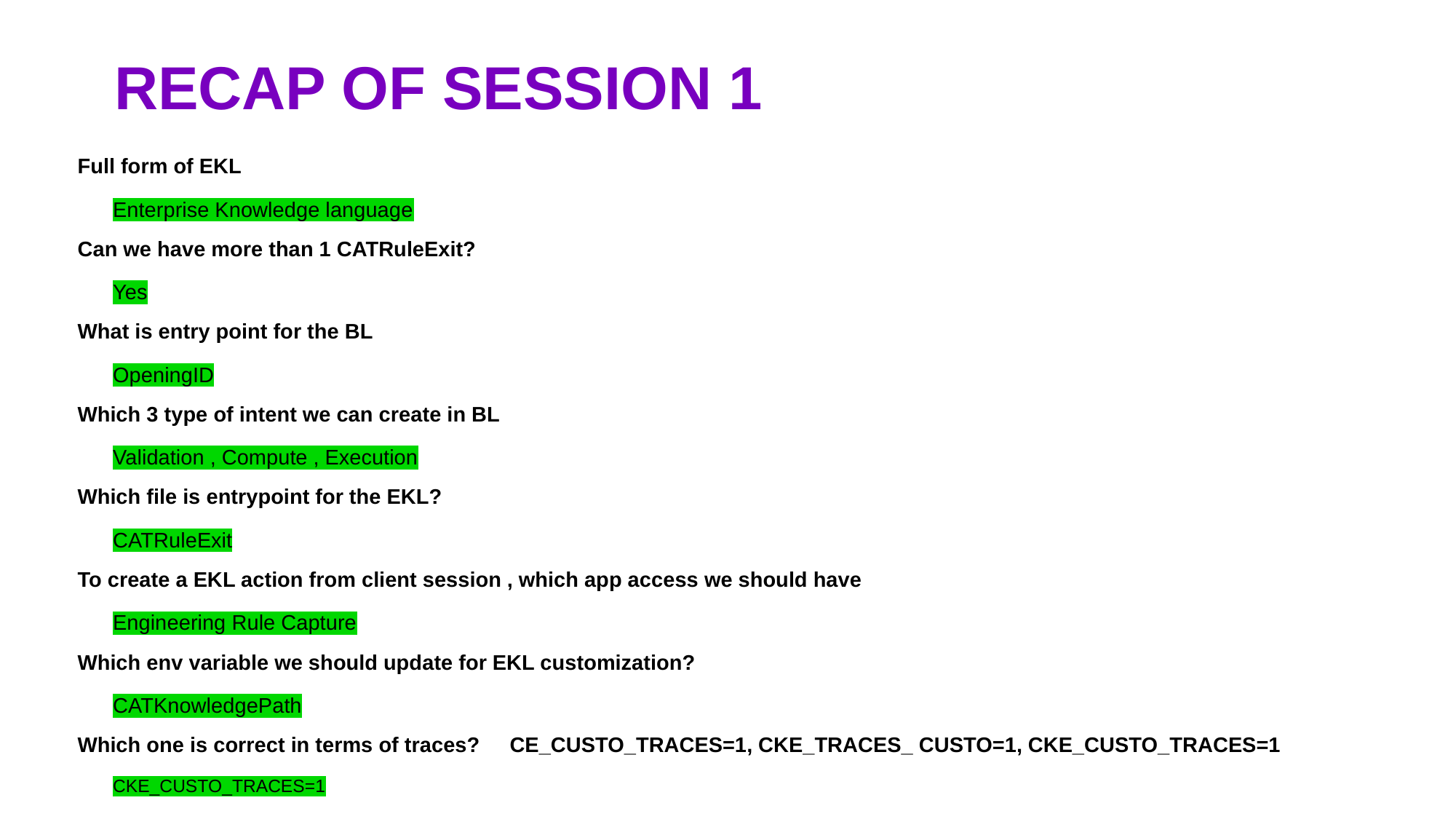

# Recap of session 1
Full form of EKL
Enterprise Knowledge language
Can we have more than 1 CATRuleExit?
Yes
What is entry point for the BL
OpeningID
Which 3 type of intent we can create in BL
Validation , Compute , Execution
Which file is entrypoint for the EKL?
CATRuleExit
To create a EKL action from client session , which app access we should have
Engineering Rule Capture
Which env variable we should update for EKL customization?
CATKnowledgePath
Which one is correct in terms of traces?	CE_CUSTO_TRACES=1, CKE_TRACES_ CUSTO=1, CKE_CUSTO_TRACES=1
CKE_CUSTO_TRACES=1